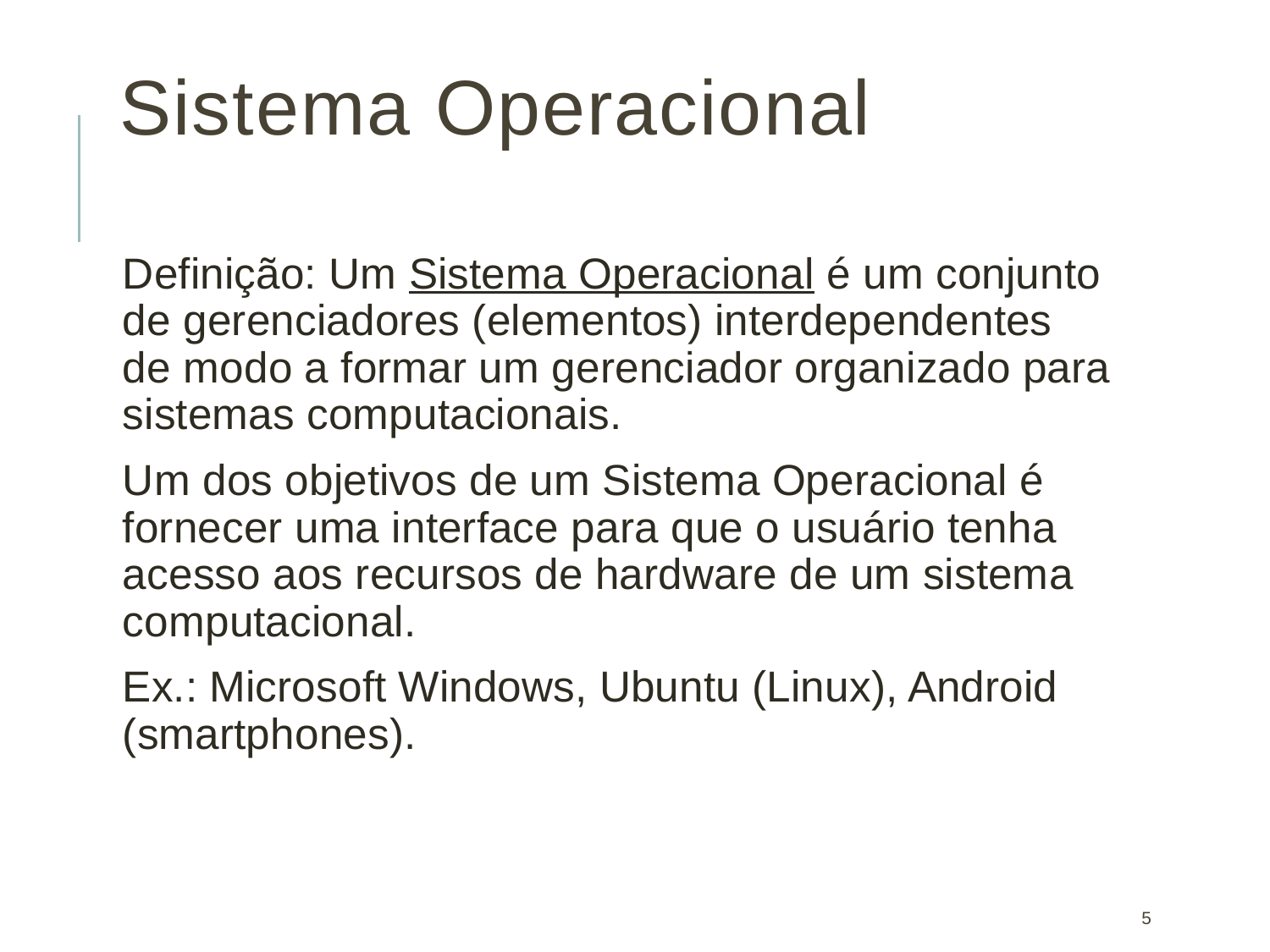

# Sistema Operacional
Definição: Um Sistema Operacional é um conjunto de gerenciadores (elementos) interdependentes de modo a formar um gerenciador organizado para sistemas computacionais.
Um dos objetivos de um Sistema Operacional é fornecer uma interface para que o usuário tenha acesso aos recursos de hardware de um sistema computacional.
Ex.: Microsoft Windows, Ubuntu (Linux), Android (smartphones).
5